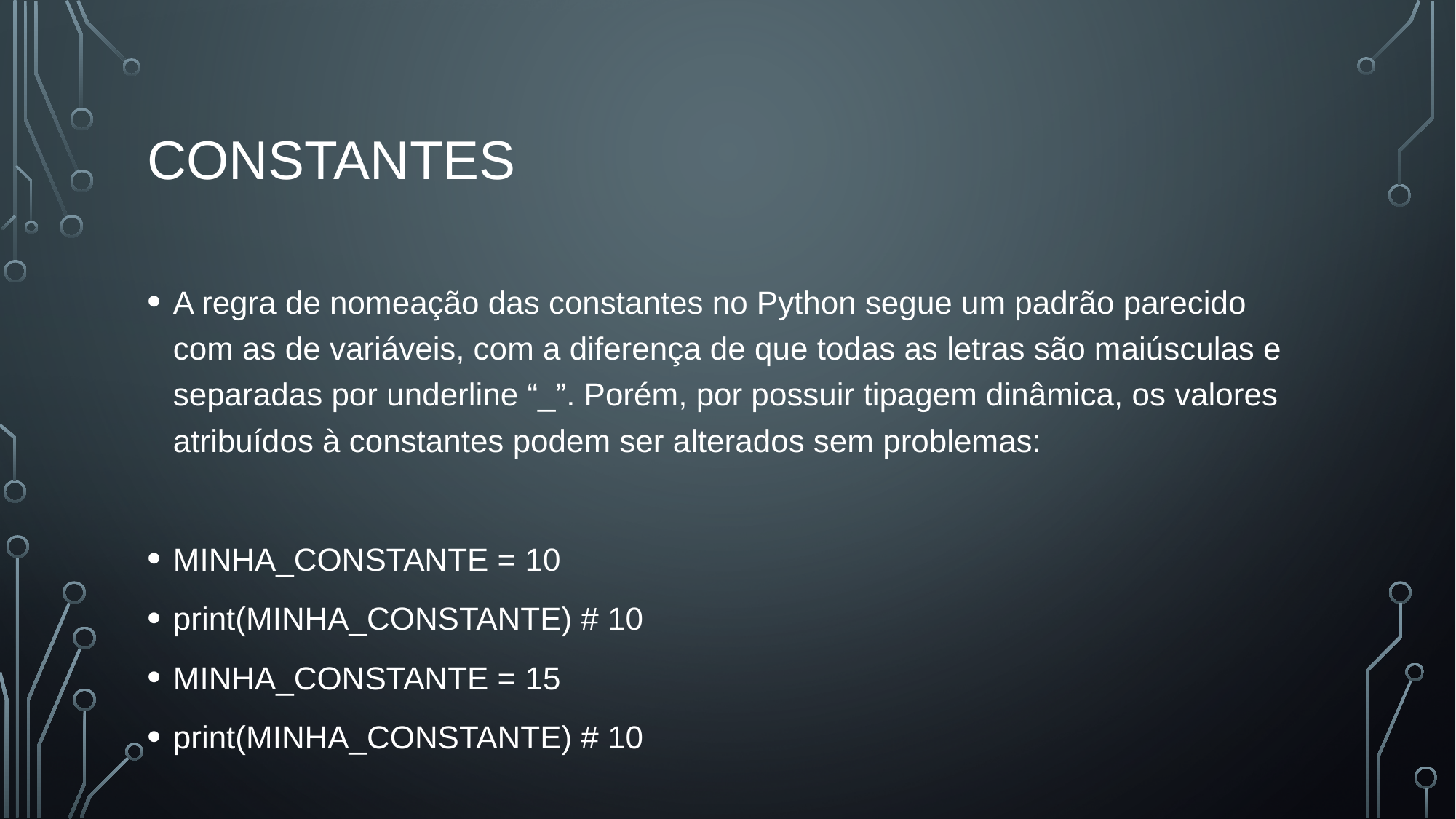

# Constantes
A regra de nomeação das constantes no Python segue um padrão parecido com as de variáveis, com a diferença de que todas as letras são maiúsculas e separadas por underline “_”. Porém, por possuir tipagem dinâmica, os valores atribuídos à constantes podem ser alterados sem problemas:

MINHA_CONSTANTE = 10
print(MINHA_CONSTANTE) # 10
MINHA_CONSTANTE = 15
print(MINHA_CONSTANTE) # 10